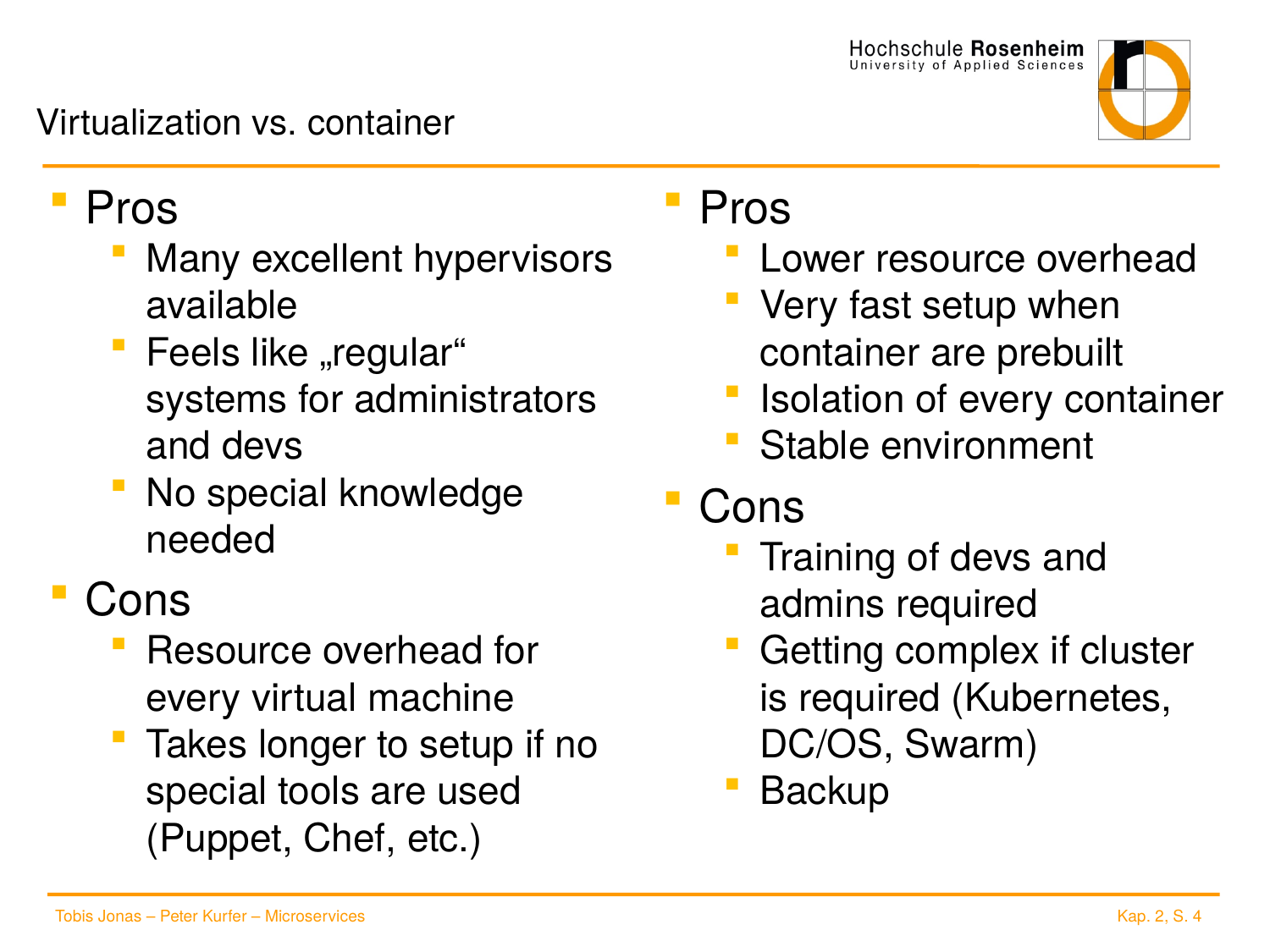

# Virtualization vs. container
Pros
Many excellent hypervisors available
Feels like „regular“ systems for administrators and devs
No special knowledge needed
Cons
Resource overhead for every virtual machine
Takes longer to setup if no special tools are used (Puppet, Chef, etc.)
Pros
Lower resource overhead
Very fast setup when container are prebuilt
Isolation of every container
Stable environment
Cons
Training of devs and admins required
Getting complex if cluster is required (Kubernetes, DC/OS, Swarm)
Backup